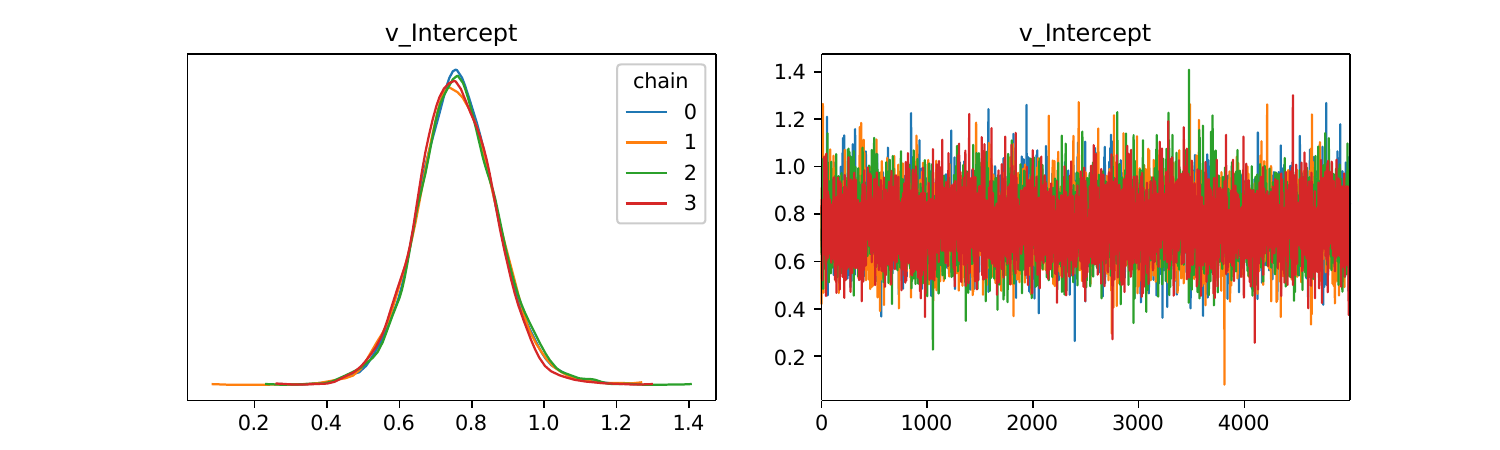

# v_Intercept
v_Intercept

1.4
chain
0
1
2
3
1.2

1.0
0.8
0.6

0.4

0.2

0.2
0.4
0.6
0.8
1.0
1.2
1.4
0
1000
2000
3000
4000